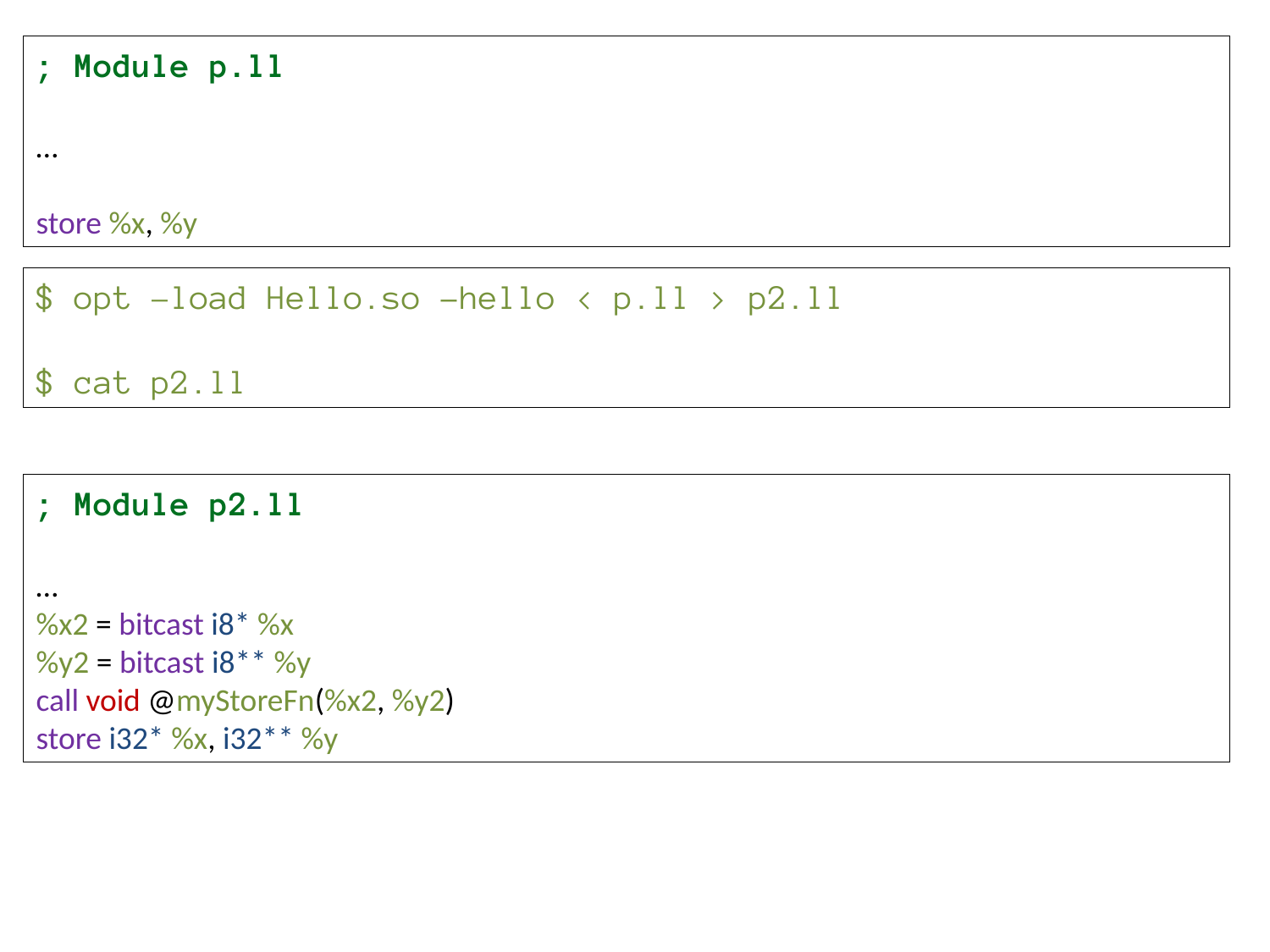

; Module p.ll

…

store %x, %y
$ opt –load Hello.so -hello < p.ll > p2.ll

$ cat p2.ll
; Module p2.ll

…
%x2 = bitcast i8* %x
%y2 = bitcast i8** %y
call void @myStoreFn(%x2, %y2)
store i32* %x, i32** %y